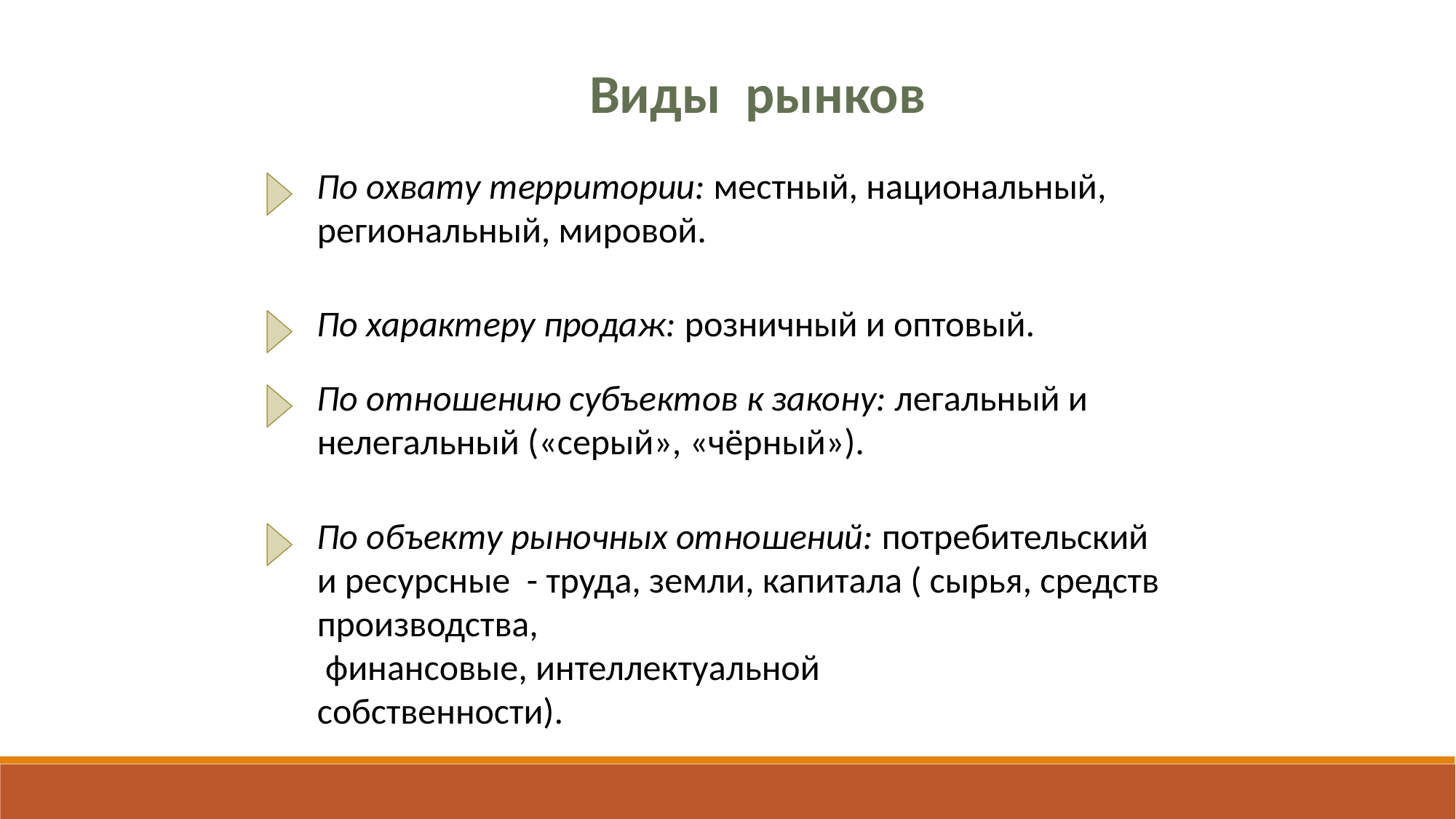

Виды  рынков
По охвату территории: местный, национальный,
региональный, мировой.

По характеру продаж: розничный и оптовый.

По отношению субъектов к закону: легальный и
нелегальный («серый», «чёрный»).

По объекту рыночных отношений: потребительский
и ресурсные  - труда, земли, капитала ( сырья, средств производства,
 финансовые, интеллектуальной
собственности).